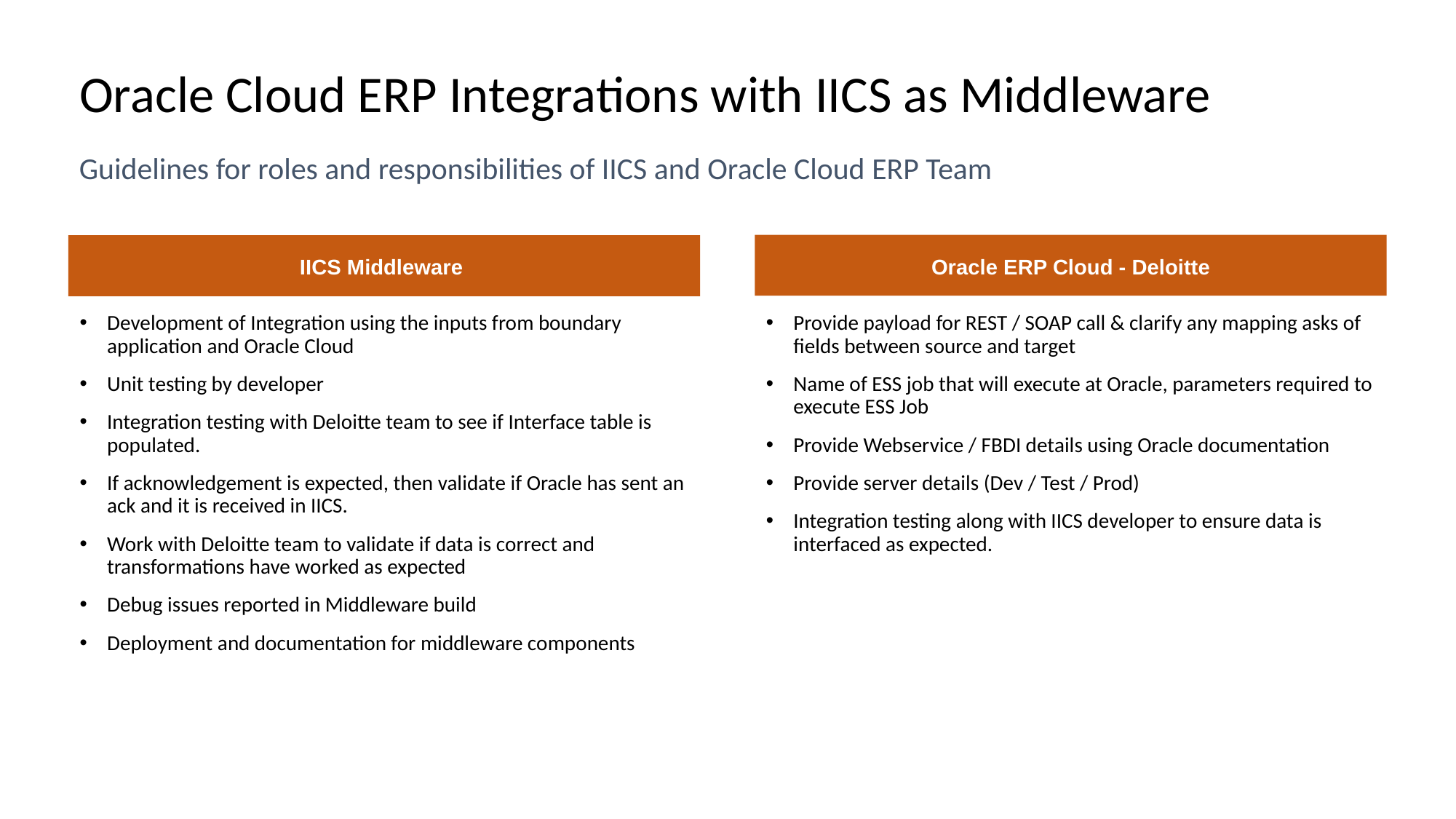

# Oracle Cloud ERP Integrations with IICS as Middleware
Guidelines for roles and responsibilities of IICS and Oracle Cloud ERP Team
Oracle ERP Cloud - Deloitte
IICS Middleware
Provide payload for REST / SOAP call & clarify any mapping asks of fields between source and target
Name of ESS job that will execute at Oracle, parameters required to execute ESS Job
Provide Webservice / FBDI details using Oracle documentation
Provide server details (Dev / Test / Prod)
Integration testing along with IICS developer to ensure data is interfaced as expected.
Development of Integration using the inputs from boundary application and Oracle Cloud
Unit testing by developer
Integration testing with Deloitte team to see if Interface table is populated.
If acknowledgement is expected, then validate if Oracle has sent an ack and it is received in IICS.
Work with Deloitte team to validate if data is correct and transformations have worked as expected
Debug issues reported in Middleware build
Deployment and documentation for middleware components